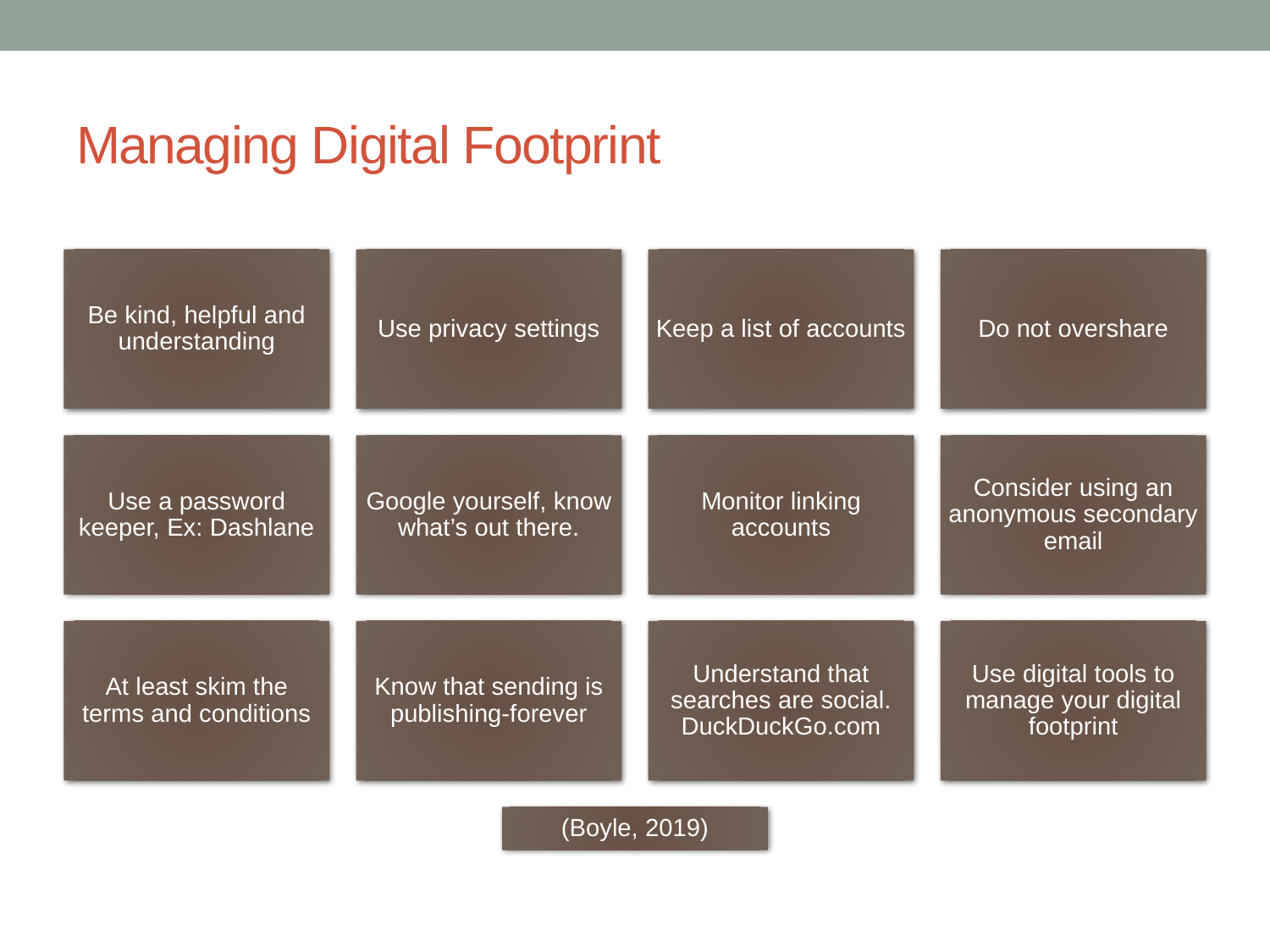

# Managing Digital Footprint
Be kind, helpful and understanding
Use privacy settings
Keep a list of accounts
Do not overshare
Use a password keeper, Ex: Dashlane
Google yourself, know what’s out there.
Monitor linking accounts
Consider using an anonymous secondary email
At least skim the terms and conditions
Know that sending is publishing-forever
Understand that searches are social. DuckDuckGo.com
Use digital tools to manage your digital footprint
(Boyle, 2019)